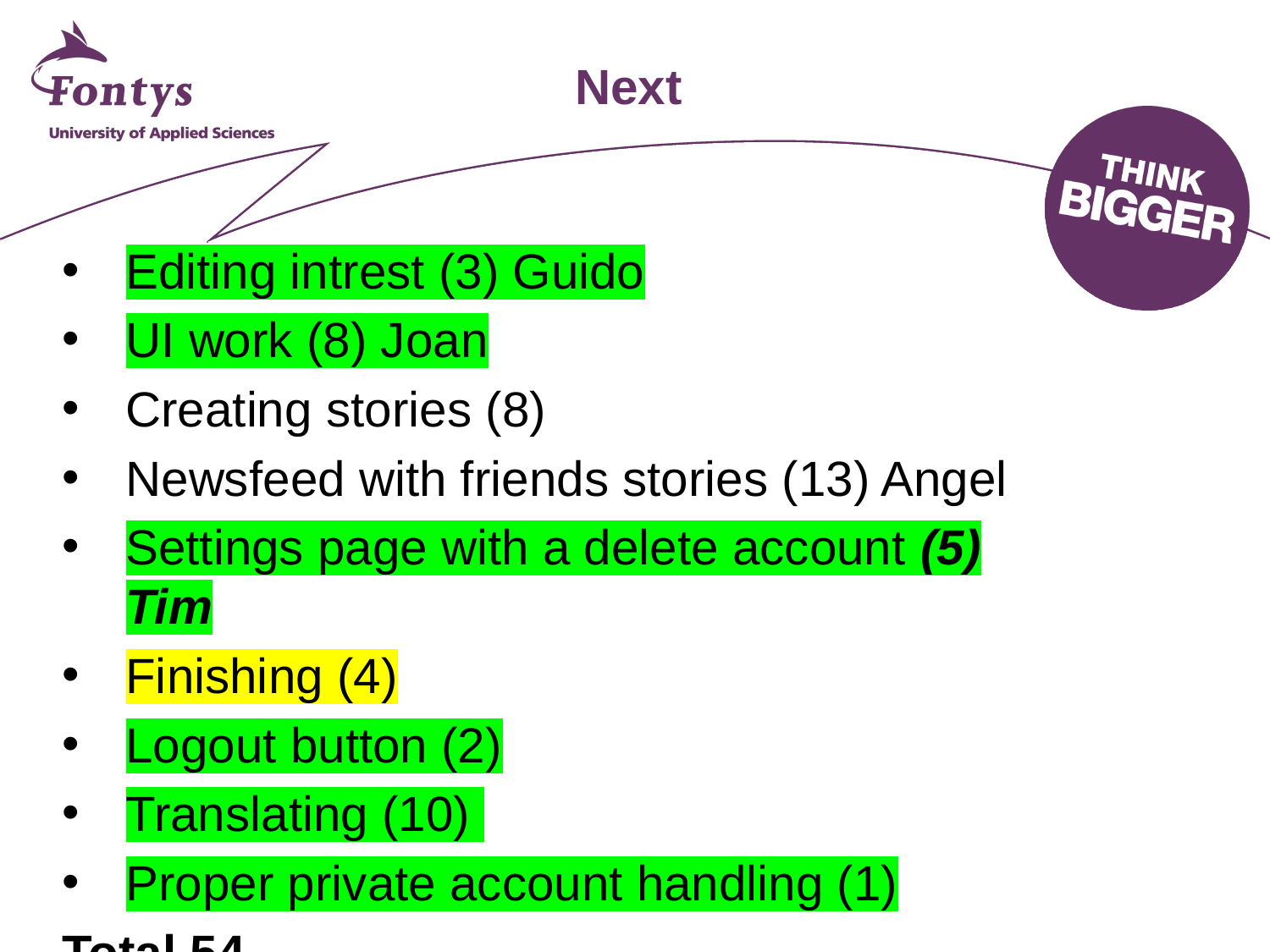

# Next
Editing intrest (3) Guido
UI work (8) Joan
Creating stories (8)
Newsfeed with friends stories (13) Angel
Settings page with a delete account (5) Tim
Finishing (4)
Logout button (2)
Translating (10)
Proper private account handling (1)
Total 54